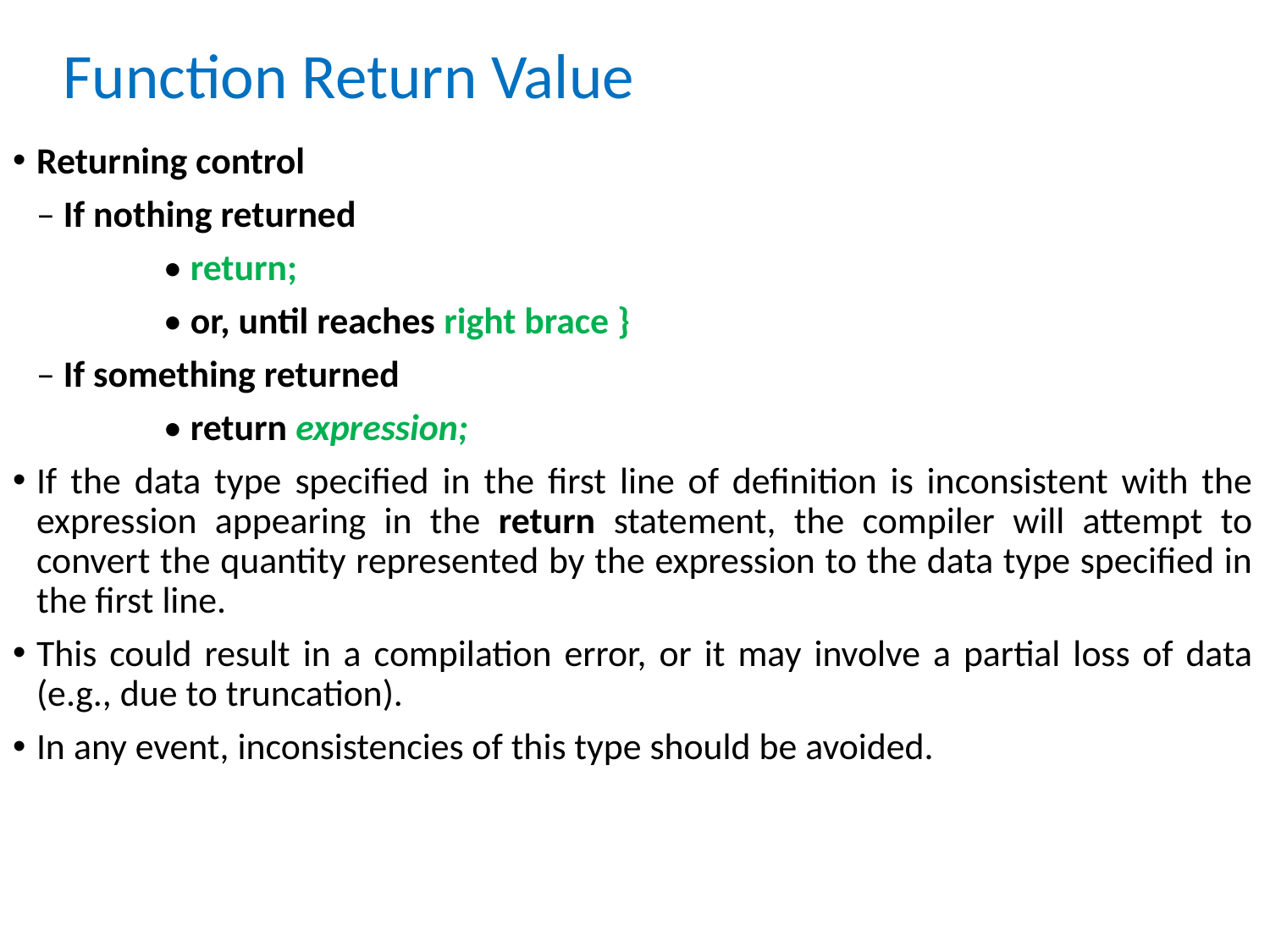

# Function Return Value
Returning control
	– If nothing returned
		• return;
		• or, until reaches right brace }
	– If something returned
		• return expression;
If the data type specified in the first line of definition is inconsistent with the expression appearing in the return statement, the compiler will attempt to convert the quantity represented by the expression to the data type specified in the first line.
This could result in a compilation error, or it may involve a partial loss of data (e.g., due to truncation).
In any event, inconsistencies of this type should be avoided.